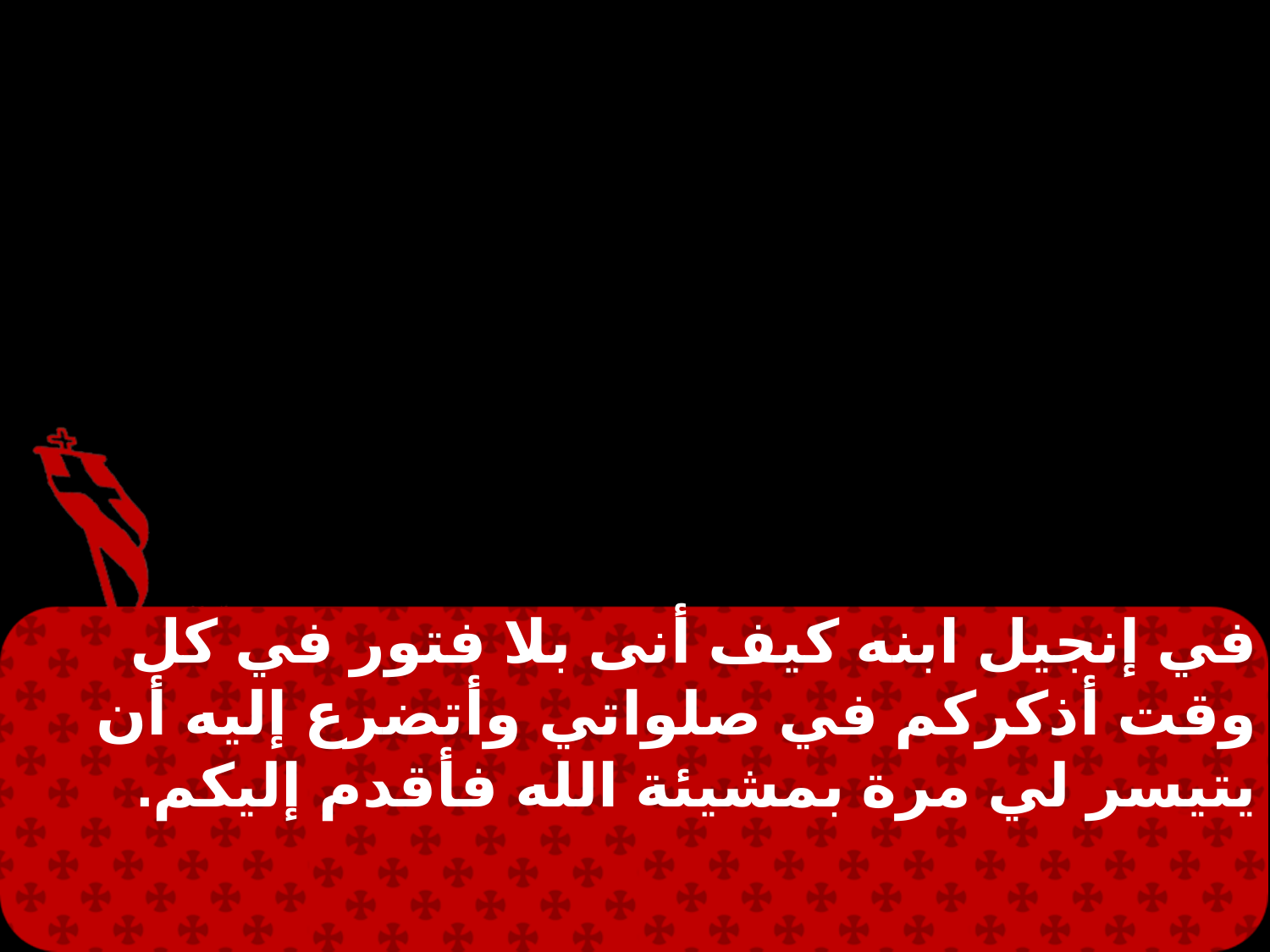

في إنجيل ابنه كيف أنى بلا فتور في كل وقت أذكركم في صلواتي وأتضرع إليه أن يتيسر لي مرة بمشيئة الله فأقدم إليكم.